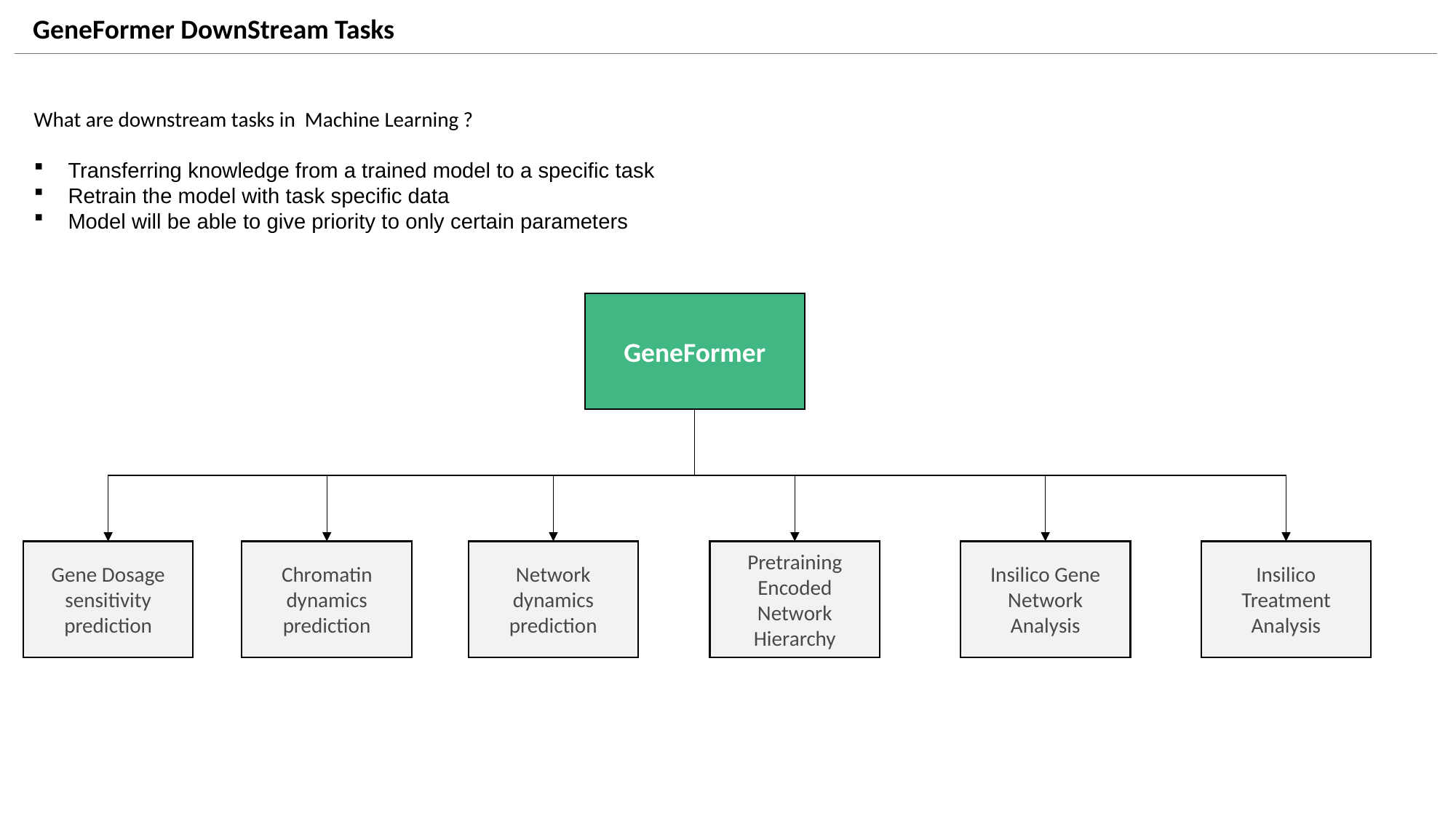

GeneFormer DownStream Tasks
What are downstream tasks in  Machine Learning ?

Transferring knowledge from a trained model to a specific task
Retrain the model with task specific data
Model will be able to give priority to only certain parameters
GeneFormer
Network dynamics prediction
Chromatin dynamics prediction
Pretraining Encoded Network Hierarchy
Insilico Gene Network Analysis
Insilico Treatment Analysis
Gene Dosage sensitivity prediction